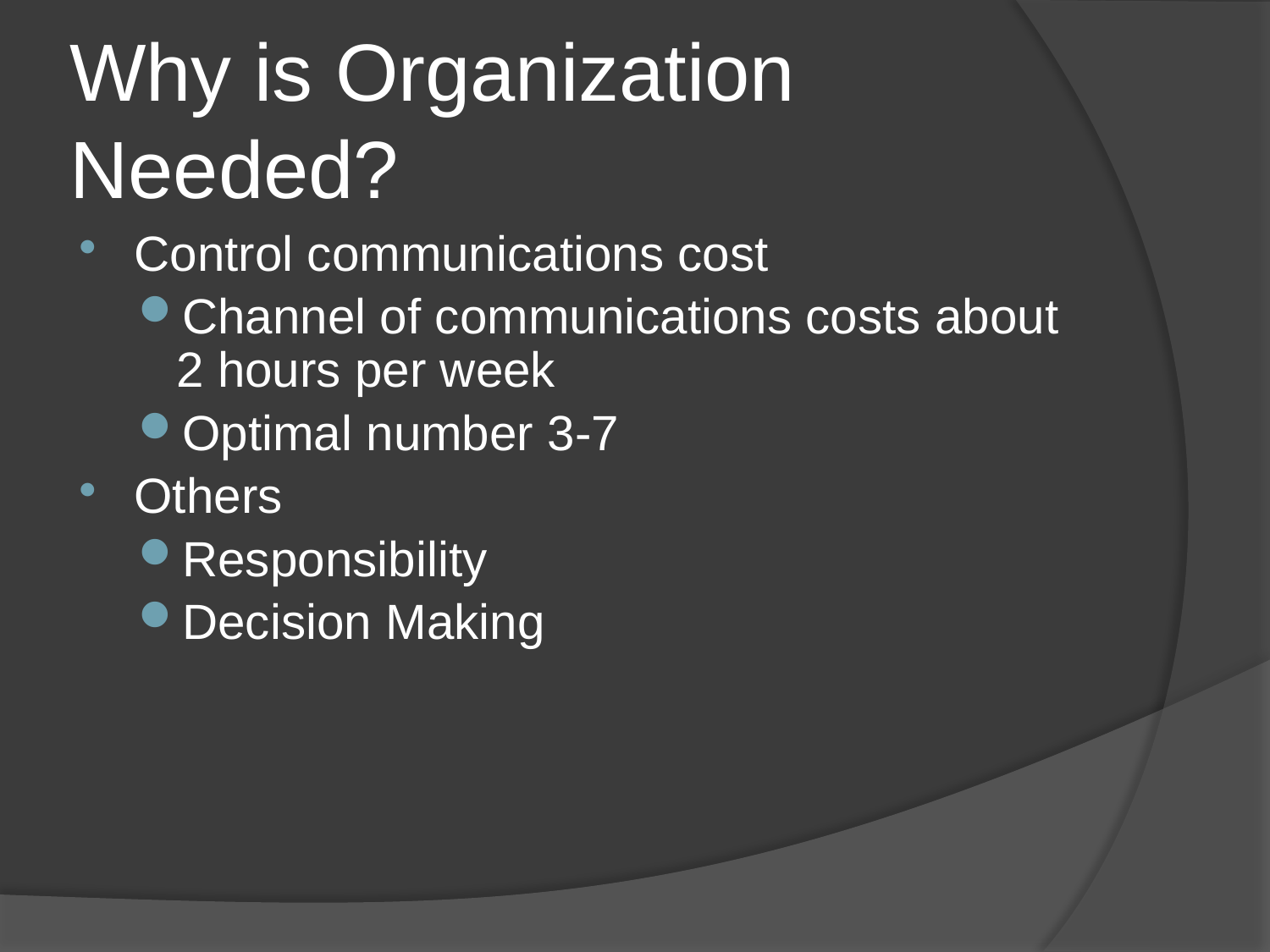

# Why is Organization Needed?
Control communications cost
Channel of communications costs about 2 hours per week
Optimal number 3-7
Others
Responsibility
Decision Making